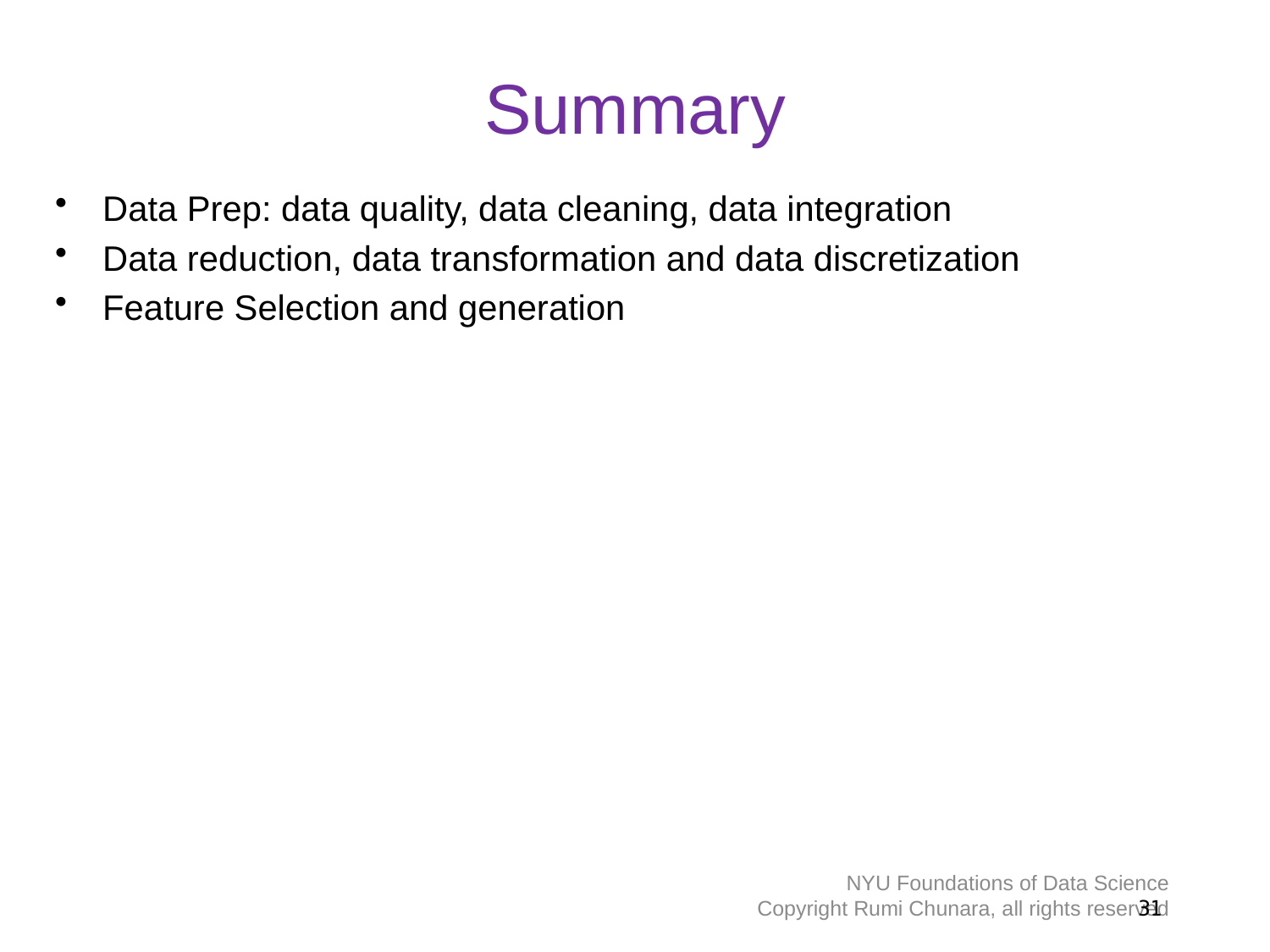

# Summary
Data Prep: data quality, data cleaning, data integration
Data reduction, data transformation and data discretization
Feature Selection and generation

31